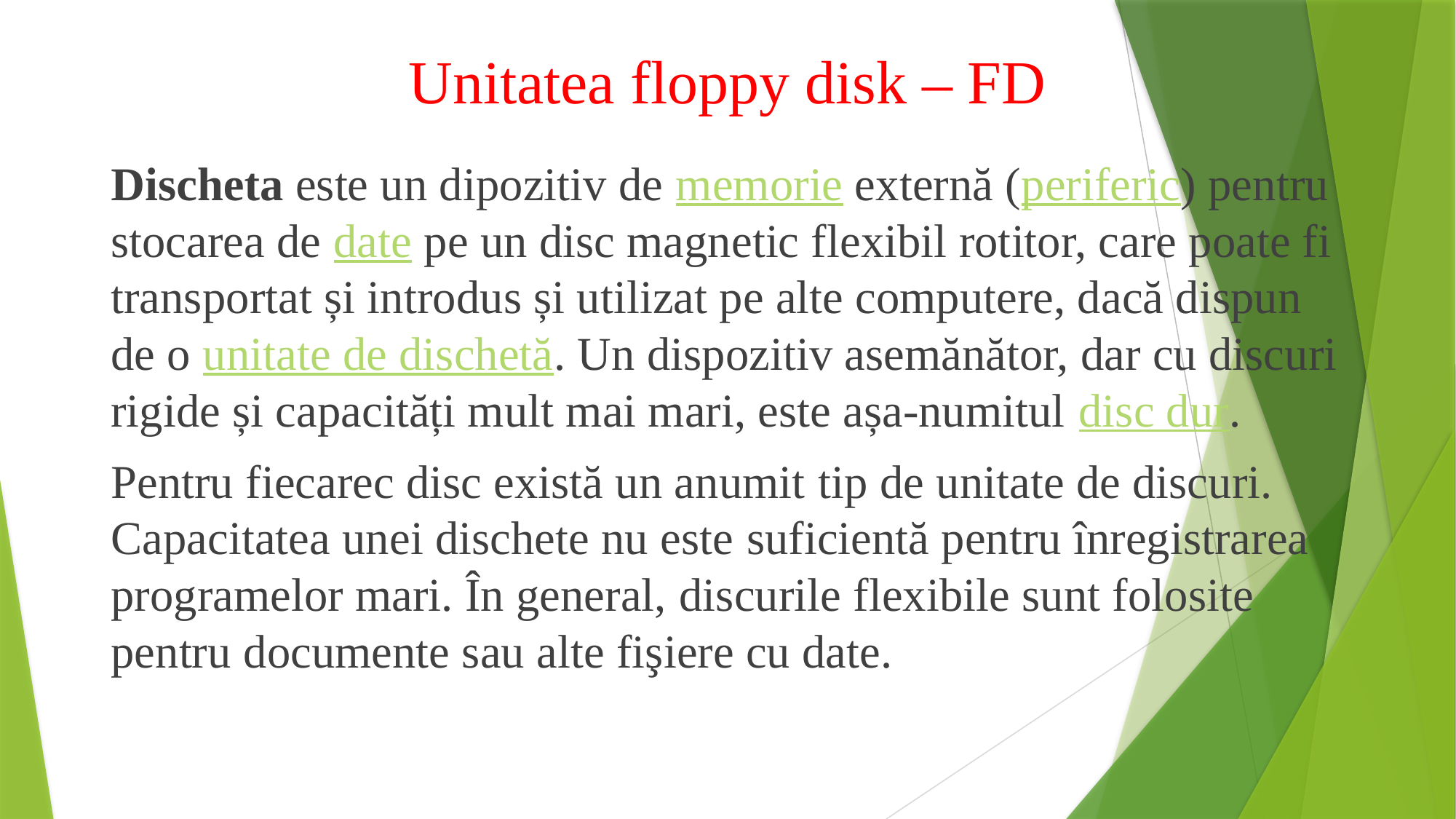

# Unitatea floppy disk – FD
Discheta este un dipozitiv de memorie externă (periferic) pentru stocarea de date pe un disc magnetic flexibil rotitor, care poate fi transportat și introdus și utilizat pe alte computere, dacă dispun de o unitate de dischetă. Un dispozitiv asemănător, dar cu discuri rigide și capacități mult mai mari, este așa-numitul disc dur.
Pentru fiecarec disc există un anumit tip de unitate de discuri. Capacitatea unei dischete nu este suficientă pentru înregistrarea programelor mari. În general, discurile flexibile sunt folosite pentru documente sau alte fişiere cu date.